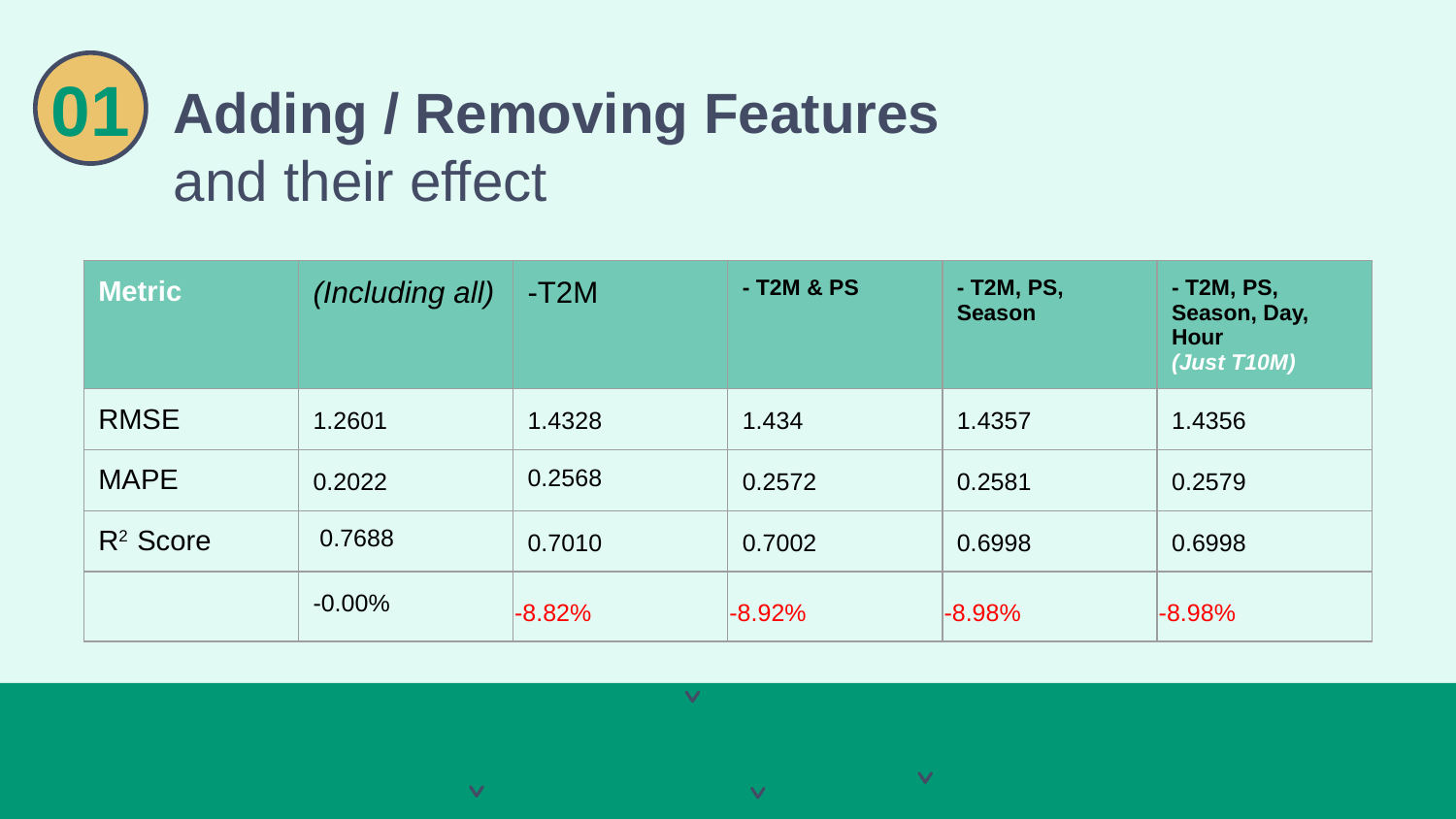

# Adding / Removing Features
and their effect
01
| Metric | (Including all) | -T2M | - T2M & PS | - T2M, PS, Season | - T2M, PS, Season, Day, Hour (Just T10M) |
| --- | --- | --- | --- | --- | --- |
| RMSE | 1.2601 | 1.4328 | 1.434 | 1.4357 | 1.4356 |
| MAPE | 0.2022 | 0.2568 | 0.2572 | 0.2581 | 0.2579 |
| R2 Score | 0.7688 | 0.7010 | 0.7002 | 0.6998 | 0.6998 |
|  | -0.00% | -8.82% | -8.92% | -8.98% | -8.98% |